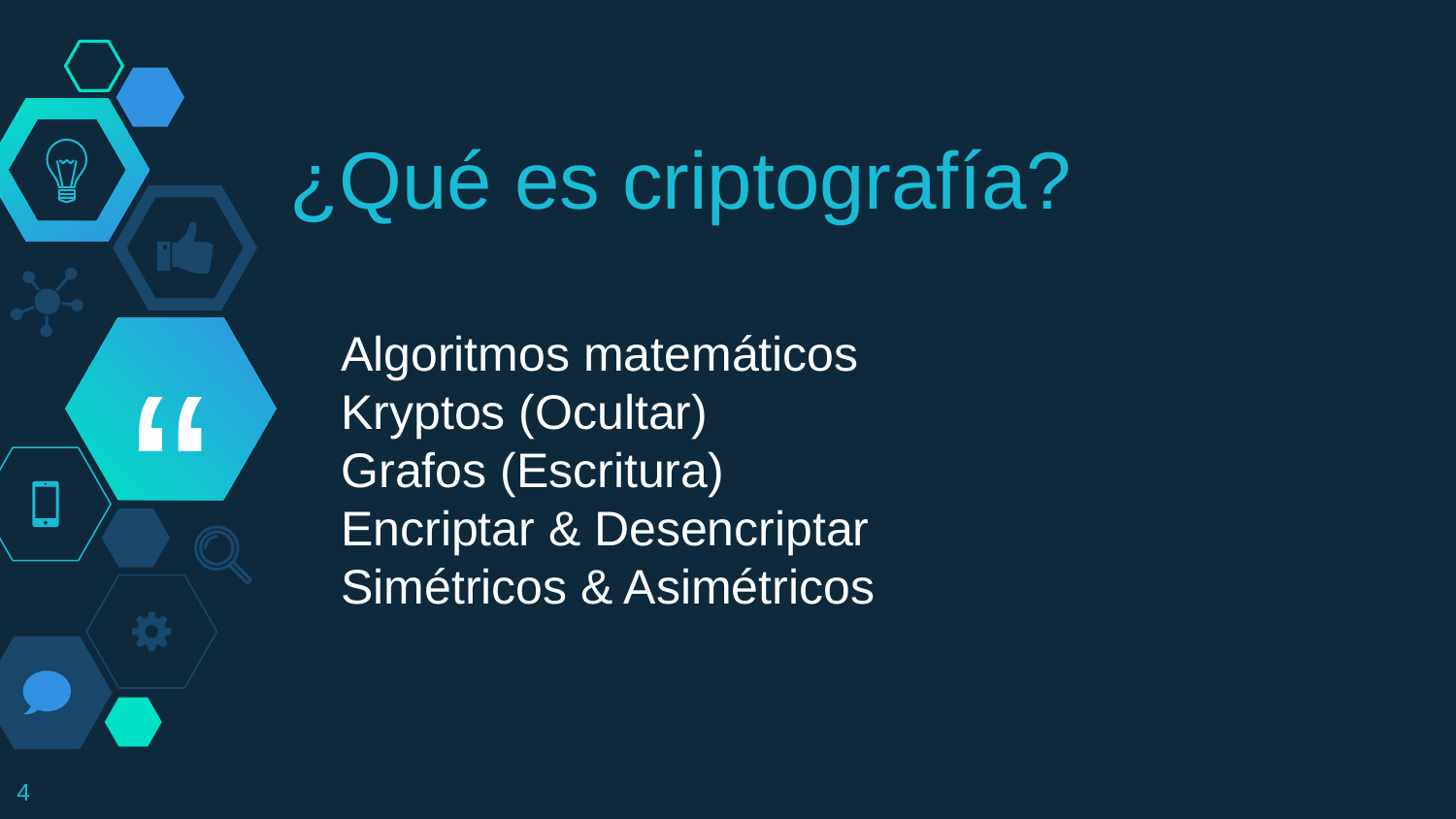

¿Qué es criptografía?
Algoritmos matemáticos
Kryptos (Ocultar)
Grafos (Escritura)
Encriptar & Desencriptar
Simétricos & Asimétricos
4